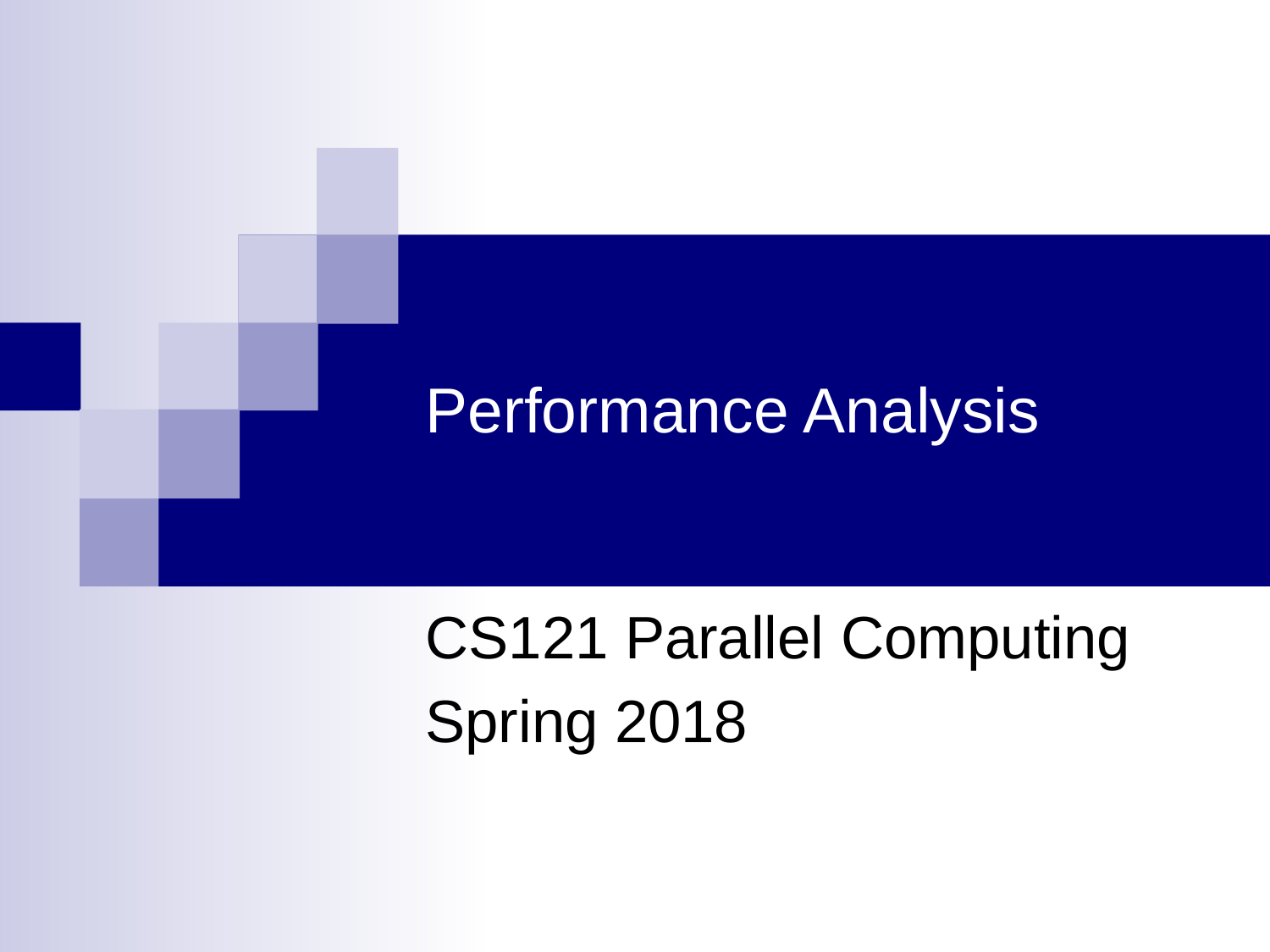

# Performance Analysis
CS121 Parallel Computing
Spring 2018